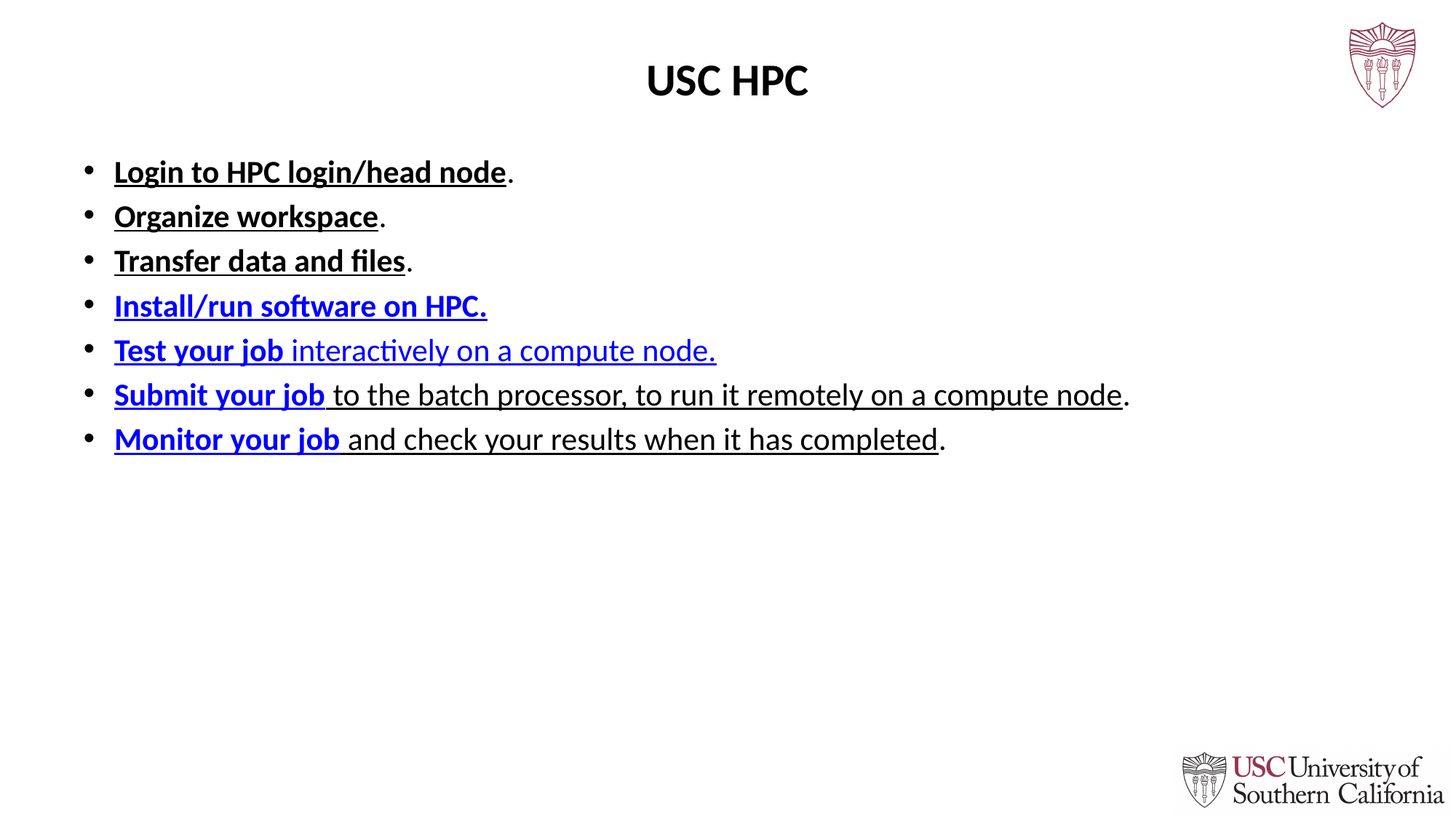

# USC HPC
Login to HPC login/head node.
Organize workspace.
Transfer data and files.
Install/run software on HPC.
Test your job interactively on a compute node.
Submit your job to the batch processor, to run it remotely on a compute node.
Monitor your job and check your results when it has completed.